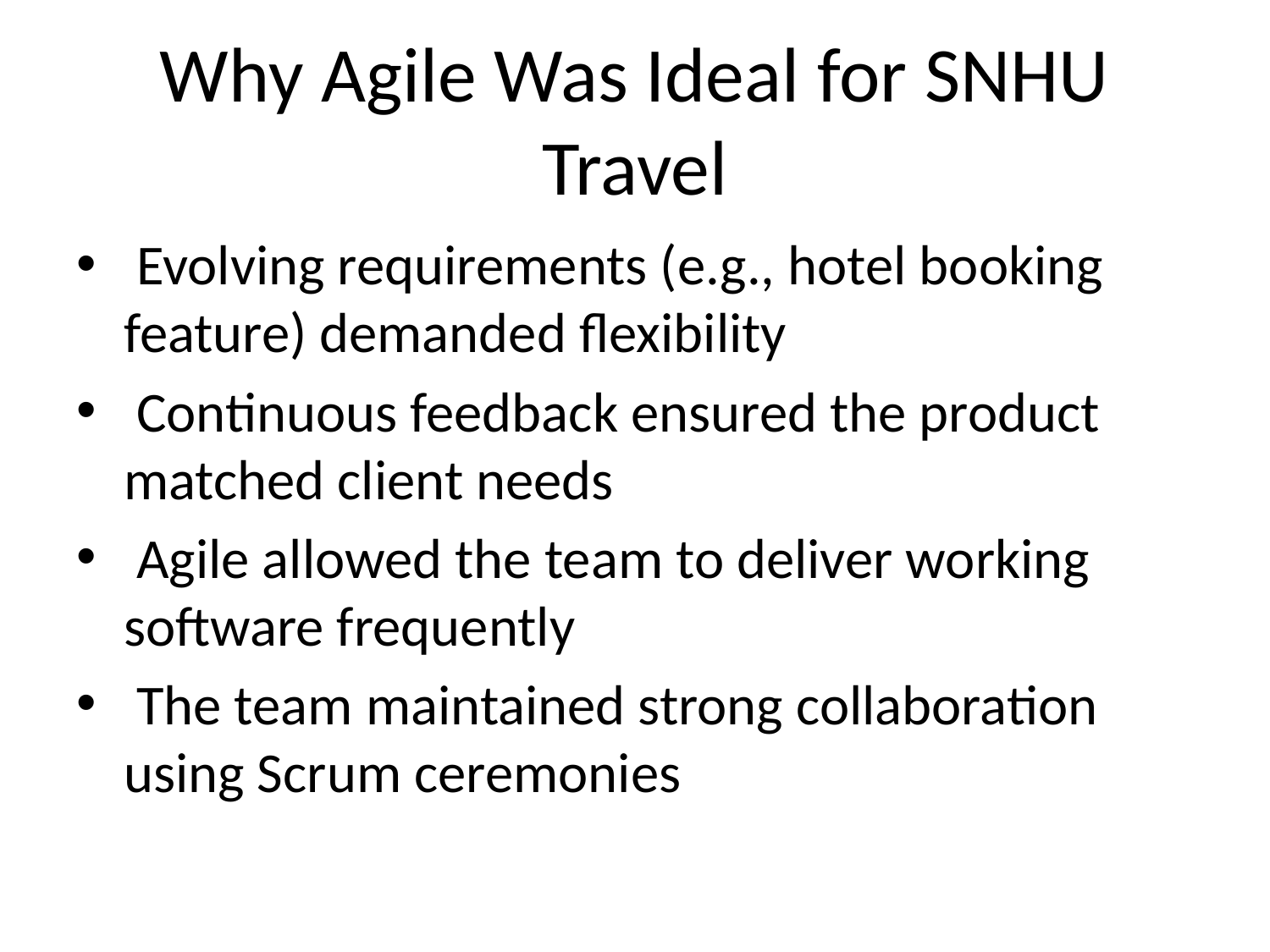

# Why Agile Was Ideal for SNHU Travel
 Evolving requirements (e.g., hotel booking feature) demanded flexibility
 Continuous feedback ensured the product matched client needs
 Agile allowed the team to deliver working software frequently
 The team maintained strong collaboration using Scrum ceremonies